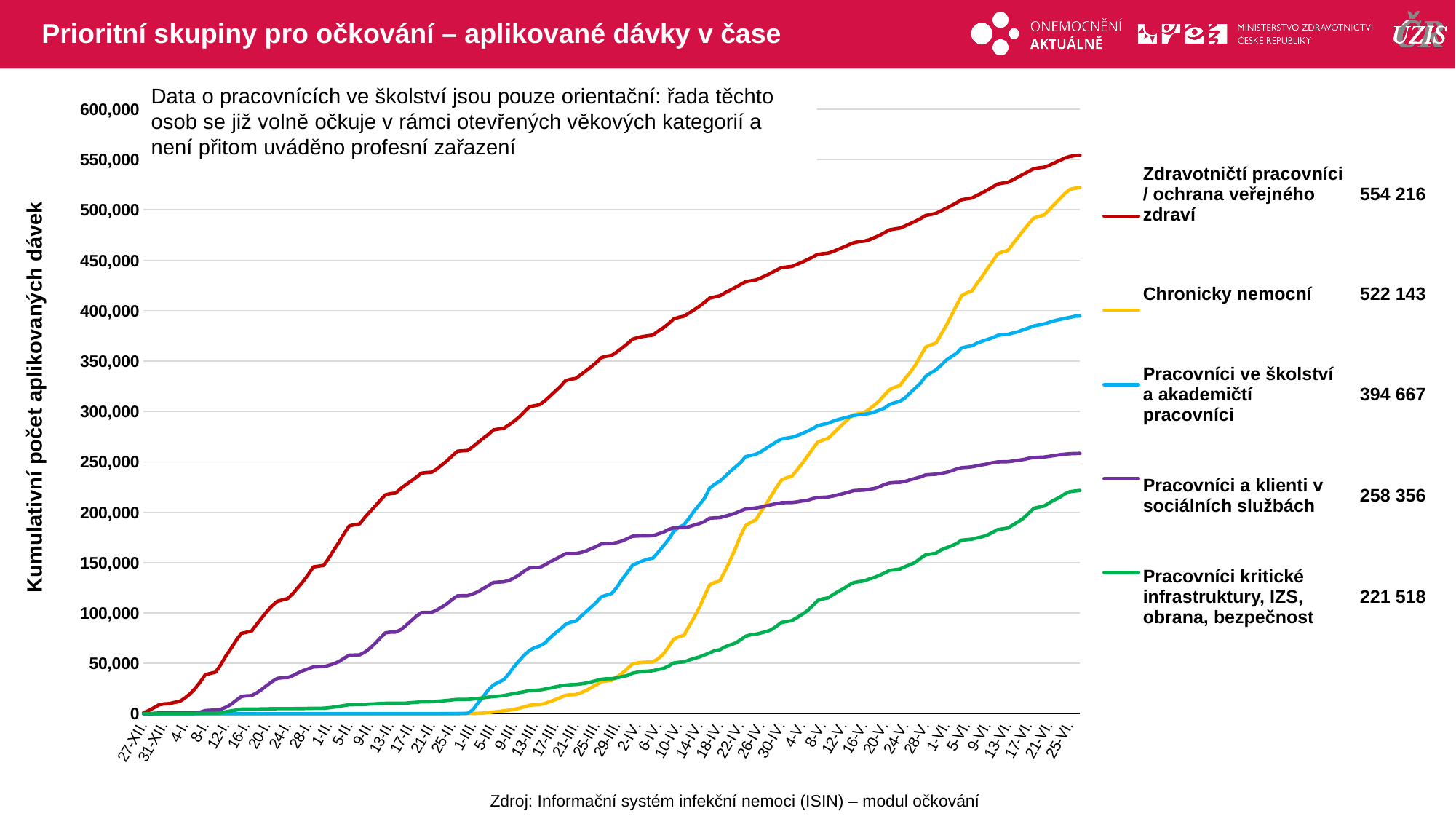

# Prioritní skupiny pro očkování – aplikované dávky v čase
Data o pracovnících ve školství jsou pouze orientační: řada těchto osob se již volně očkuje v rámci otevřených věkových kategorií a není přitom uváděno profesní zařazení

### Chart

| Category | Zdravotničtí pracovníci / ochrana veřejného zdraví | Chronicky nemocní | Pracovníci ve školství a akademičtí pracovníci | Pracovníci a klienti v sociálních službách | Pracovníci kritické infrastruktury, IZS, AČR, bezpečnost |
|---|---|---|---|---|---|
| 27-XII. | 1094.0 | 0.0 | 0.0 | 10.0 | 7.0 |
| 28-XII. | 3097.0 | 0.0 | 0.0 | 85.0 | 17.0 |
| 29-XII. | 5947.0 | 0.0 | 1.0 | 396.0 | 22.0 |
| 30-XII. | 8831.0 | 0.0 | 1.0 | 687.0 | 59.0 |
| 31-XII. | 9809.0 | 2.0 | 1.0 | 882.0 | 61.0 |
| 1-I. | 10054.0 | 2.0 | 1.0 | 887.0 | 65.0 |
| 2-I. | 11255.0 | 4.0 | 1.0 | 887.0 | 65.0 |
| 3-I. | 12125.0 | 4.0 | 1.0 | 889.0 | 65.0 |
| 4-I. | 15434.0 | 4.0 | 1.0 | 892.0 | 79.0 |
| 5-I. | 19607.0 | 4.0 | 1.0 | 904.0 | 120.0 |
| 6-I. | 24903.0 | 5.0 | 1.0 | 959.0 | 203.0 |
| 7-I. | 31381.0 | 6.0 | 1.0 | 1574.0 | 357.0 |
| 8-I. | 38729.0 | 6.0 | 2.0 | 3167.0 | 544.0 |
| 9-I. | 40053.0 | 6.0 | 2.0 | 3470.0 | 581.0 |
| 10-I. | 41225.0 | 6.0 | 2.0 | 3548.0 | 588.0 |
| 11-I. | 48599.0 | 7.0 | 2.0 | 4463.0 | 1067.0 |
| 12-I. | 57212.0 | 9.0 | 2.0 | 6406.0 | 1945.0 |
| 13-I. | 64725.0 | 13.0 | 4.0 | 9275.0 | 2855.0 |
| 14-I. | 72730.0 | 16.0 | 6.0 | 13290.0 | 3704.0 |
| 15-I. | 79689.0 | 22.0 | 6.0 | 17134.0 | 4566.0 |
| 16-I. | 80794.0 | 22.0 | 6.0 | 17749.0 | 4567.0 |
| 17-I. | 82014.0 | 22.0 | 6.0 | 17991.0 | 4568.0 |
| 18-I. | 88824.0 | 27.0 | 6.0 | 20717.0 | 4689.0 |
| 19-I. | 95328.0 | 31.0 | 7.0 | 24242.0 | 4804.0 |
| 20-I. | 101704.0 | 33.0 | 7.0 | 28174.0 | 4887.0 |
| 21-I. | 107318.0 | 39.0 | 8.0 | 31968.0 | 5008.0 |
| 22-I. | 111582.0 | 41.0 | 8.0 | 35098.0 | 5045.0 |
| 23-I. | 112969.0 | 41.0 | 8.0 | 35711.0 | 5048.0 |
| 24-I. | 114236.0 | 42.0 | 8.0 | 35837.0 | 5052.0 |
| 25-I. | 119163.0 | 42.0 | 8.0 | 37751.0 | 5079.0 |
| 26-I. | 125089.0 | 42.0 | 8.0 | 40402.0 | 5127.0 |
| 27-I. | 131157.0 | 42.0 | 8.0 | 42777.0 | 5176.0 |
| 28-I. | 137995.0 | 43.0 | 8.0 | 44570.0 | 5293.0 |
| 29-I. | 145657.0 | 44.0 | 9.0 | 46414.0 | 5447.0 |
| 30-I. | 146421.0 | 44.0 | 9.0 | 46593.0 | 5448.0 |
| 31-I. | 147177.0 | 44.0 | 9.0 | 46656.0 | 5469.0 |
| 1-II. | 154297.0 | 45.0 | 9.0 | 47946.0 | 5903.0 |
| 2-II. | 162549.0 | 46.0 | 12.0 | 49615.0 | 6584.0 |
| 3-II. | 170399.0 | 47.0 | 13.0 | 51807.0 | 7361.0 |
| 4-II. | 178998.0 | 48.0 | 13.0 | 55167.0 | 8175.0 |
| 5-II. | 186472.0 | 50.0 | 13.0 | 58143.0 | 8994.0 |
| 6-II. | 187492.0 | 50.0 | 13.0 | 58185.0 | 9008.0 |
| 7-II. | 188438.0 | 50.0 | 13.0 | 58363.0 | 9012.0 |
| 8-II. | 194783.0 | 54.0 | 13.0 | 61114.0 | 9276.0 |
| 9-II. | 200417.0 | 57.0 | 15.0 | 64935.0 | 9605.0 |
| 10-II. | 205947.0 | 59.0 | 16.0 | 69740.0 | 9812.0 |
| 11-II. | 211772.0 | 70.0 | 17.0 | 75179.0 | 10171.0 |
| 12-II. | 217199.0 | 75.0 | 19.0 | 80210.0 | 10357.0 |
| 13-II. | 218358.0 | 80.0 | 21.0 | 80922.0 | 10369.0 |
| 14-II. | 218889.0 | 82.0 | 21.0 | 81054.0 | 10371.0 |
| 15-II. | 223466.0 | 85.0 | 21.0 | 83369.0 | 10472.0 |
| 16-II. | 227308.0 | 90.0 | 22.0 | 87635.0 | 10534.0 |
| 17-II. | 230789.0 | 100.0 | 23.0 | 92157.0 | 11028.0 |
| 18-II. | 234585.0 | 111.0 | 26.0 | 96732.0 | 11317.0 |
| 19-II. | 238719.0 | 130.0 | 32.0 | 100385.0 | 11885.0 |
| 20-II. | 239344.0 | 133.0 | 35.0 | 100547.0 | 11893.0 |
| 21-II. | 239645.0 | 133.0 | 35.0 | 100551.0 | 11913.0 |
| 22-II. | 242764.0 | 157.0 | 37.0 | 103008.0 | 12407.0 |
| 23-II. | 246991.0 | 165.0 | 43.0 | 105946.0 | 12724.0 |
| 24-II. | 251064.0 | 182.0 | 52.0 | 109262.0 | 13219.0 |
| 25-II. | 255961.0 | 204.0 | 100.0 | 113497.0 | 13765.0 |
| 26-II. | 260458.0 | 251.0 | 158.0 | 116927.0 | 14220.0 |
| 27-II. | 260914.0 | 257.0 | 198.0 | 117092.0 | 14244.0 |
| 28-II. | 261227.0 | 258.0 | 395.0 | 117197.0 | 14263.0 |
| 1-III. | 264930.0 | 303.0 | 3920.0 | 118904.0 | 14603.0 |
| 2-III. | 269113.0 | 377.0 | 10816.0 | 121028.0 | 15117.0 |
| 3-III. | 273423.0 | 680.0 | 16957.0 | 124166.0 | 15832.0 |
| 4-III. | 277137.0 | 1180.0 | 23784.0 | 127144.0 | 16435.0 |
| 5-III. | 281671.0 | 1729.0 | 28592.0 | 130225.0 | 17080.0 |
| 6-III. | 282538.0 | 2252.0 | 31212.0 | 130646.0 | 17490.0 |
| 7-III. | 283270.0 | 2907.0 | 33804.0 | 130946.0 | 18009.0 |
| 8-III. | 286632.0 | 3493.0 | 39682.0 | 132137.0 | 19063.0 |
| 9-III. | 290313.0 | 4384.0 | 46625.0 | 134655.0 | 20090.0 |
| 10-III. | 294443.0 | 5436.0 | 52599.0 | 137795.0 | 20931.0 |
| 11-III. | 299674.0 | 6838.0 | 58291.0 | 141570.0 | 21875.0 |
| 12-III. | 304713.0 | 8380.0 | 62791.0 | 144731.0 | 23013.0 |
| 13-III. | 305701.0 | 8839.0 | 65546.0 | 145157.0 | 23218.0 |
| 14-III. | 306697.0 | 9007.0 | 67252.0 | 145266.0 | 23536.0 |
| 15-III. | 310462.0 | 10315.0 | 70092.0 | 147620.0 | 24512.0 |
| 16-III. | 315153.0 | 12155.0 | 75503.0 | 150728.0 | 25440.0 |
| 17-III. | 319923.0 | 13927.0 | 79786.0 | 153215.0 | 26595.0 |
| 18-III. | 324696.0 | 16052.0 | 83908.0 | 155875.0 | 27528.0 |
| 19-III. | 330440.0 | 18318.0 | 88666.0 | 158805.0 | 28395.0 |
| 20-III. | 331937.0 | 18892.0 | 90980.0 | 158862.0 | 28797.0 |
| 21-III. | 332759.0 | 19017.0 | 91716.0 | 158878.0 | 28964.0 |
| 22-III. | 336497.0 | 20899.0 | 96621.0 | 159926.0 | 29631.0 |
| 23-III. | 340425.0 | 23063.0 | 101287.0 | 161514.0 | 30384.0 |
| 24-III. | 344291.0 | 25895.0 | 105898.0 | 163770.0 | 31584.0 |
| 25-III. | 348536.0 | 28710.0 | 110605.0 | 165951.0 | 32917.0 |
| 26-III. | 353454.0 | 31792.0 | 116142.0 | 168553.0 | 34205.0 |
| 27-III. | 354755.0 | 32443.0 | 117673.0 | 168770.0 | 34663.0 |
| 28-III. | 355602.0 | 33225.0 | 119316.0 | 168937.0 | 34751.0 |
| 29-III. | 359045.0 | 36360.0 | 125515.0 | 169906.0 | 35617.0 |
| 30-III. | 362911.0 | 40117.0 | 133376.0 | 171377.0 | 36838.0 |
| 31-III. | 367018.0 | 44488.0 | 139939.0 | 173614.0 | 37852.0 |
| 1-IV. | 371593.0 | 49310.0 | 147161.0 | 176101.0 | 40150.0 |
| 2-IV. | 373146.0 | 50432.0 | 149643.0 | 176377.0 | 41211.0 |
| 3-IV. | 374328.0 | 50974.0 | 151648.0 | 176526.0 | 42012.0 |
| 4-IV. | 375087.0 | 51213.0 | 153449.0 | 176572.0 | 42261.0 |
| 5-IV. | 375759.0 | 51476.0 | 154369.0 | 176604.0 | 42731.0 |
| 6-IV. | 379719.0 | 54582.0 | 160124.0 | 178352.0 | 43819.0 |
| 7-IV. | 382898.0 | 59131.0 | 166383.0 | 180098.0 | 44914.0 |
| 8-IV. | 387000.0 | 66094.0 | 172689.0 | 182690.0 | 47193.0 |
| 9-IV. | 391572.0 | 73725.0 | 180721.0 | 184453.0 | 50299.0 |
| 10-IV. | 393356.0 | 76419.0 | 184951.0 | 184575.0 | 51033.0 |
| 11-IV. | 394464.0 | 77679.0 | 187406.0 | 184686.0 | 51404.0 |
| 12-IV. | 397586.0 | 86792.0 | 193864.0 | 185583.0 | 53233.0 |
| 13-IV. | 400824.0 | 95506.0 | 201091.0 | 187255.0 | 54910.0 |
| 14-IV. | 404215.0 | 105232.0 | 207317.0 | 188639.0 | 56285.0 |
| 15-IV. | 408016.0 | 116789.0 | 213601.0 | 190747.0 | 58285.0 |
| 16-IV. | 412379.0 | 127737.0 | 223675.0 | 193989.0 | 60362.0 |
| 17-IV. | 413592.0 | 130247.0 | 227739.0 | 194353.0 | 62610.0 |
| 18-IV. | 414715.0 | 131761.0 | 230686.0 | 194587.0 | 63445.0 |
| 19-IV. | 417613.0 | 141642.0 | 235412.0 | 195951.0 | 66340.0 |
| 20-IV. | 420329.0 | 152140.0 | 240316.0 | 197328.0 | 68296.0 |
| 21-IV. | 422949.0 | 163750.0 | 244659.0 | 198979.0 | 69985.0 |
| 22-IV. | 425847.0 | 176298.0 | 249018.0 | 201200.0 | 73207.0 |
| 23-IV. | 428665.0 | 186727.0 | 255073.0 | 203146.0 | 76880.0 |
| 24-IV. | 429625.0 | 189879.0 | 256262.0 | 203534.0 | 78354.0 |
| 25-IV. | 430484.0 | 192331.0 | 257442.0 | 204188.0 | 78879.0 |
| 26-IV. | 432602.0 | 200497.0 | 259996.0 | 205055.0 | 80184.0 |
| 27-IV. | 434784.0 | 207865.0 | 263286.0 | 206239.0 | 81539.0 |
| 28-IV. | 437513.0 | 216247.0 | 266619.0 | 207355.0 | 83273.0 |
| 29-IV. | 440181.0 | 224446.0 | 269755.0 | 208459.0 | 86845.0 |
| 30-IV. | 442800.0 | 231961.0 | 272615.0 | 209397.0 | 90636.0 |
| 1-V. | 443296.0 | 234142.0 | 273510.0 | 209491.0 | 91480.0 |
| 2-V. | 443868.0 | 235710.0 | 274302.0 | 209605.0 | 92398.0 |
| 3-V. | 445935.0 | 241859.0 | 275959.0 | 210150.0 | 95401.0 |
| 4-V. | 448131.0 | 248216.0 | 278013.0 | 211086.0 | 98588.0 |
| 5-V. | 450530.0 | 255220.0 | 280404.0 | 211667.0 | 102120.0 |
| 6-V. | 453028.0 | 262420.0 | 282808.0 | 213375.0 | 107023.0 |
| 7-V. | 455800.0 | 269351.0 | 285809.0 | 214411.0 | 112242.0 |
| 8-V. | 456480.0 | 271577.0 | 287080.0 | 214768.0 | 113955.0 |
| 9-V. | 456993.0 | 273110.0 | 288247.0 | 215007.0 | 114952.0 |
| 10-V. | 458653.0 | 277923.0 | 290231.0 | 215997.0 | 118156.0 |
| 11-V. | 460836.0 | 283055.0 | 291952.0 | 217182.0 | 121245.0 |
| 12-V. | 462978.0 | 287859.0 | 293285.0 | 218430.0 | 123972.0 |
| 13-V. | 465249.0 | 292572.0 | 294624.0 | 219816.0 | 127352.0 |
| 14-V. | 467370.0 | 296689.0 | 295964.0 | 221363.0 | 130086.0 |
| 15-V. | 468477.0 | 297841.0 | 296748.0 | 221658.0 | 130999.0 |
| 16-V. | 468877.0 | 298688.0 | 297115.0 | 221883.0 | 131730.0 |
| 17-V. | 470219.0 | 302056.0 | 297957.0 | 222651.0 | 133586.0 |
| 18-V. | 472399.0 | 306048.0 | 299468.0 | 223500.0 | 135191.0 |
| 19-V. | 474572.0 | 310479.0 | 301260.0 | 225143.0 | 137226.0 |
| 20-V. | 477421.0 | 316229.0 | 303289.0 | 227428.0 | 139675.0 |
| 21-V. | 480145.0 | 321675.0 | 306883.0 | 229003.0 | 142241.0 |
| 22-V. | 481070.0 | 323967.0 | 308654.0 | 229398.0 | 142902.0 |
| 23-V. | 481870.0 | 325542.0 | 309981.0 | 229611.0 | 143554.0 |
| 24-V. | 483974.0 | 332658.0 | 313454.0 | 230487.0 | 145962.0 |
| 25-V. | 486353.0 | 338786.0 | 318470.0 | 232117.0 | 147965.0 |
| 26-V. | 488644.0 | 345825.0 | 323105.0 | 233466.0 | 150201.0 |
| 27-V. | 491270.0 | 354943.0 | 327927.0 | 234952.0 | 154164.0 |
| 28-V. | 494330.0 | 363749.0 | 334819.0 | 236972.0 | 157619.0 |
| 29-V. | 495394.0 | 366062.0 | 338243.0 | 237360.0 | 158444.0 |
| 30-V. | 496488.0 | 367798.0 | 341243.0 | 237678.0 | 159262.0 |
| 31-V. | 498979.0 | 376423.0 | 345731.0 | 238476.0 | 162539.0 |
| 1-VI. | 501533.0 | 385168.0 | 350863.0 | 239463.0 | 164603.0 |
| 2-VI. | 504205.0 | 395129.0 | 354310.0 | 240945.0 | 166513.0 |
| 3-VI. | 506952.0 | 405245.0 | 357616.0 | 242830.0 | 168759.0 |
| 4-VI. | 510018.0 | 414744.0 | 363037.0 | 244127.0 | 172284.0 |
| 5-VI. | 510939.0 | 417683.0 | 364248.0 | 244501.0 | 172680.0 |
| 6-VI. | 511761.0 | 419414.0 | 365132.0 | 245005.0 | 173246.0 |
| 7-VI. | 514336.0 | 427127.0 | 367787.0 | 245988.0 | 174523.0 |
| 8-VI. | 516889.0 | 433915.0 | 369728.0 | 246992.0 | 175574.0 |
| 9-VI. | 519679.0 | 441691.0 | 371394.0 | 247845.0 | 177286.0 |
| 10-VI. | 522634.0 | 448815.0 | 373126.0 | 249096.0 | 179888.0 |
| 11-VI. | 525603.0 | 456442.0 | 375454.0 | 249869.0 | 182739.0 |
| 12-VI. | 526509.0 | 458379.0 | 376105.0 | 249977.0 | 183446.0 |
| 13-VI. | 527300.0 | 459681.0 | 376521.0 | 250132.0 | 184323.0 |
| 14-VI. | 529911.0 | 466586.0 | 377907.0 | 250751.0 | 187511.0 |
| 15-VI. | 532607.0 | 473014.0 | 379205.0 | 251531.0 | 190579.0 |
| 16-VI. | 535397.0 | 479742.0 | 381109.0 | 252183.0 | 194002.0 |
| 17-VI. | 538118.0 | 485838.0 | 382819.0 | 253414.0 | 198755.0 |
| 18-VI. | 540803.0 | 491722.0 | 384790.0 | 254191.0 | 203821.0 |
| 19-VI. | 541694.0 | 493479.0 | 385826.0 | 254446.0 | 205034.0 |
| 20-VI. | 542272.0 | 494789.0 | 386697.0 | 254671.0 | 205988.0 |
| 21-VI. | 544092.0 | 499950.0 | 388408.0 | 255418.0 | 209160.0 |
| 22-VI. | 546630.0 | 505426.0 | 390001.0 | 256172.0 | 212106.0 |
| 23-VI. | 548825.0 | 510603.0 | 391144.0 | 256925.0 | 214539.0 |
| 24-VI. | 551251.0 | 515883.0 | 392253.0 | 257504.0 | 217933.0 |
| 25-VI. | 552990.0 | 520231.0 | 393260.0 | 257996.0 | 220334.0 |
| 26-VI. | 553767.0 | 521456.0 | 394426.0 | 258190.0 | 220989.0 |
| 27-VI. | 554216.0 | 522143.0 | 394667.0 | 258356.0 | 221518.0 |
| Zdravotničtí pracovníci / ochrana veřejného zdraví | 554 216 |
| --- | --- |
| Chronicky nemocní | 522 143 |
| Pracovníci ve školství a akademičtí pracovníci | 394 667 |
| Pracovníci a klienti v sociálních službách | 258 356 |
| Pracovníci kritické infrastruktury, IZS, obrana, bezpečnost | 221 518 |
Kumulativní počet aplikovaných dávek
Zdroj: Informační systém infekční nemoci (ISIN) – modul očkování